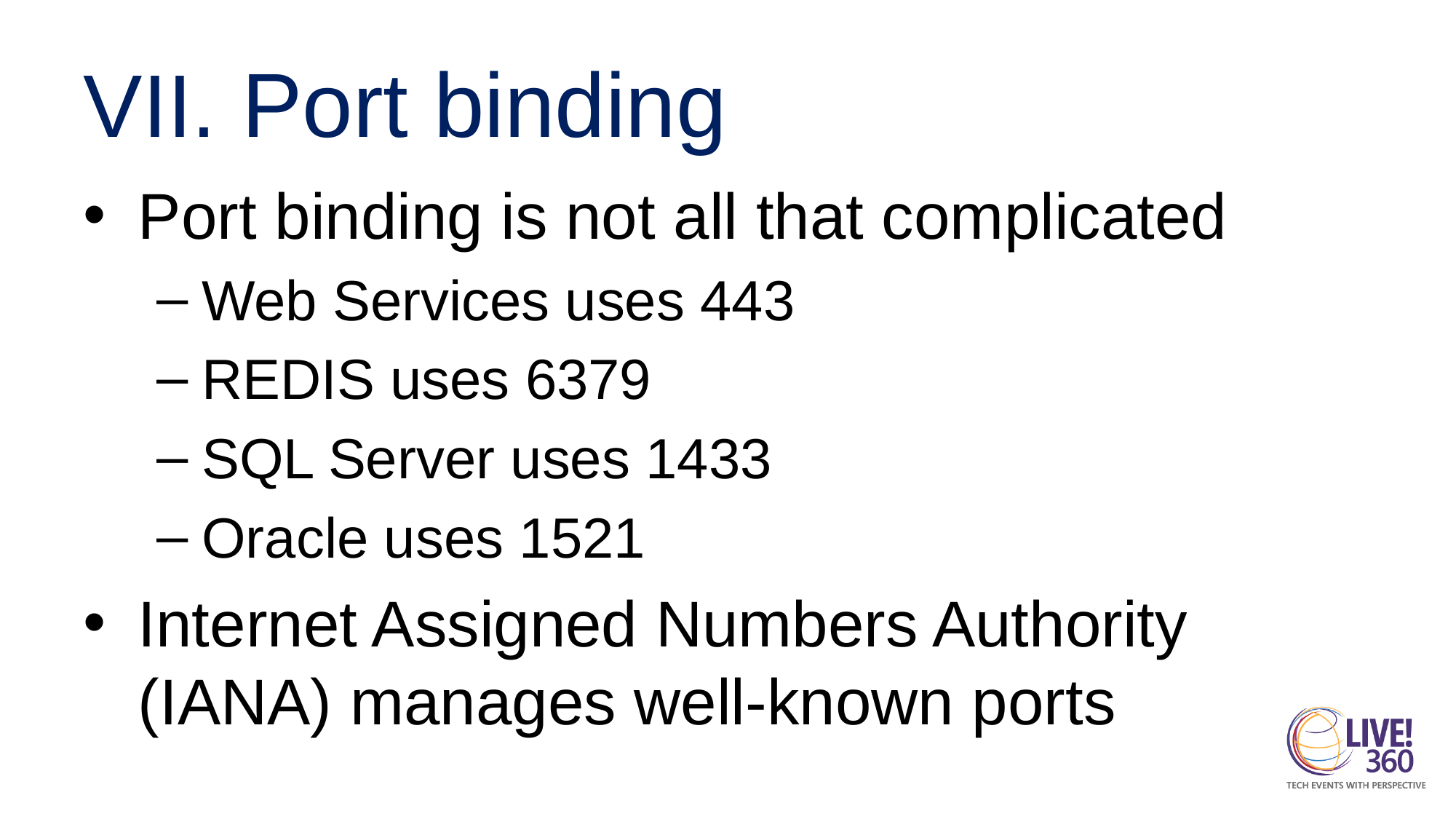

# VII. Port binding
Port binding is not all that complicated
Web Services uses 443
REDIS uses 6379
SQL Server uses 1433
Oracle uses 1521
Internet Assigned Numbers Authority (IANA) manages well-known ports